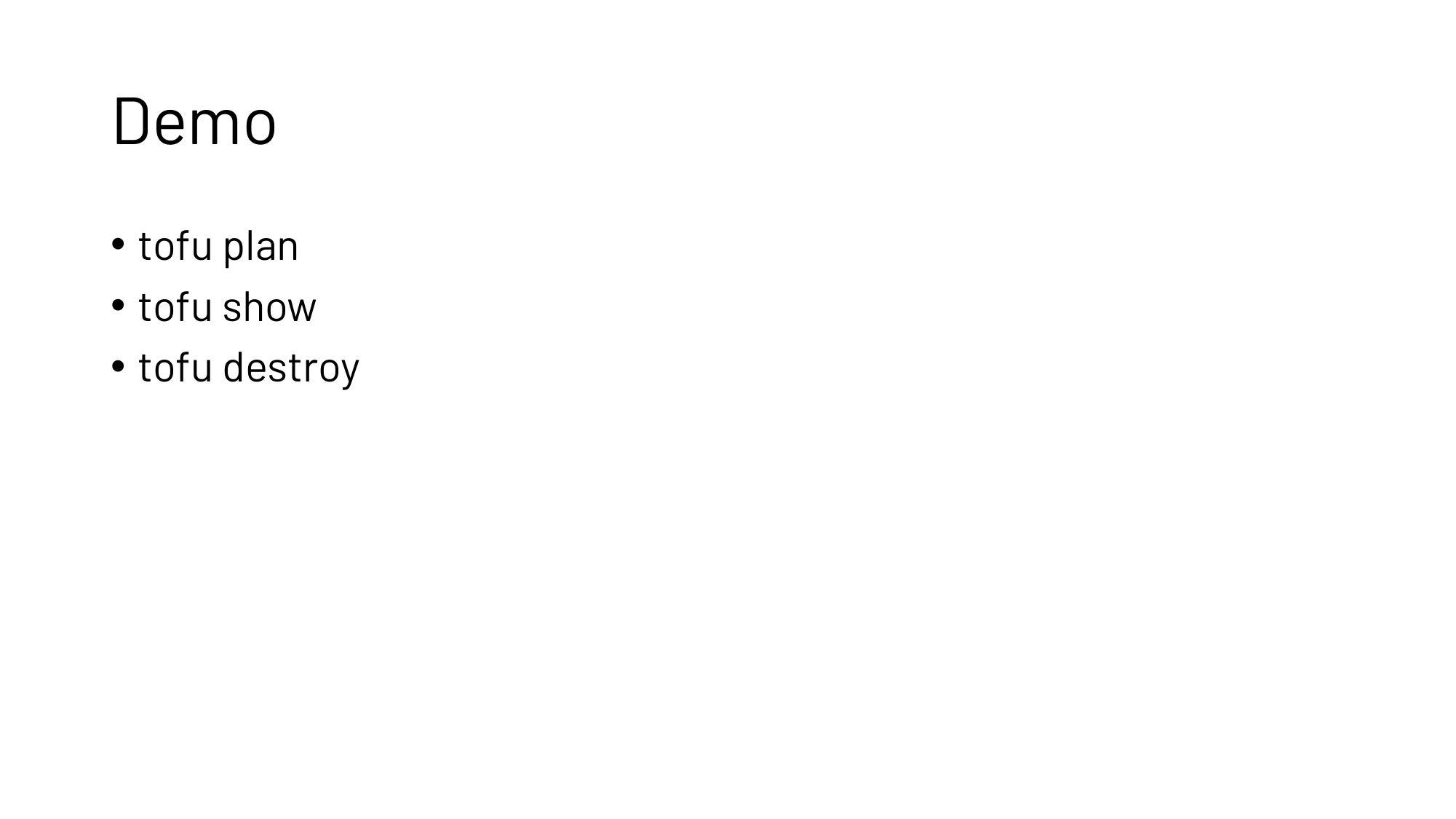

# Demo
tofu plan
tofu show
tofu destroy